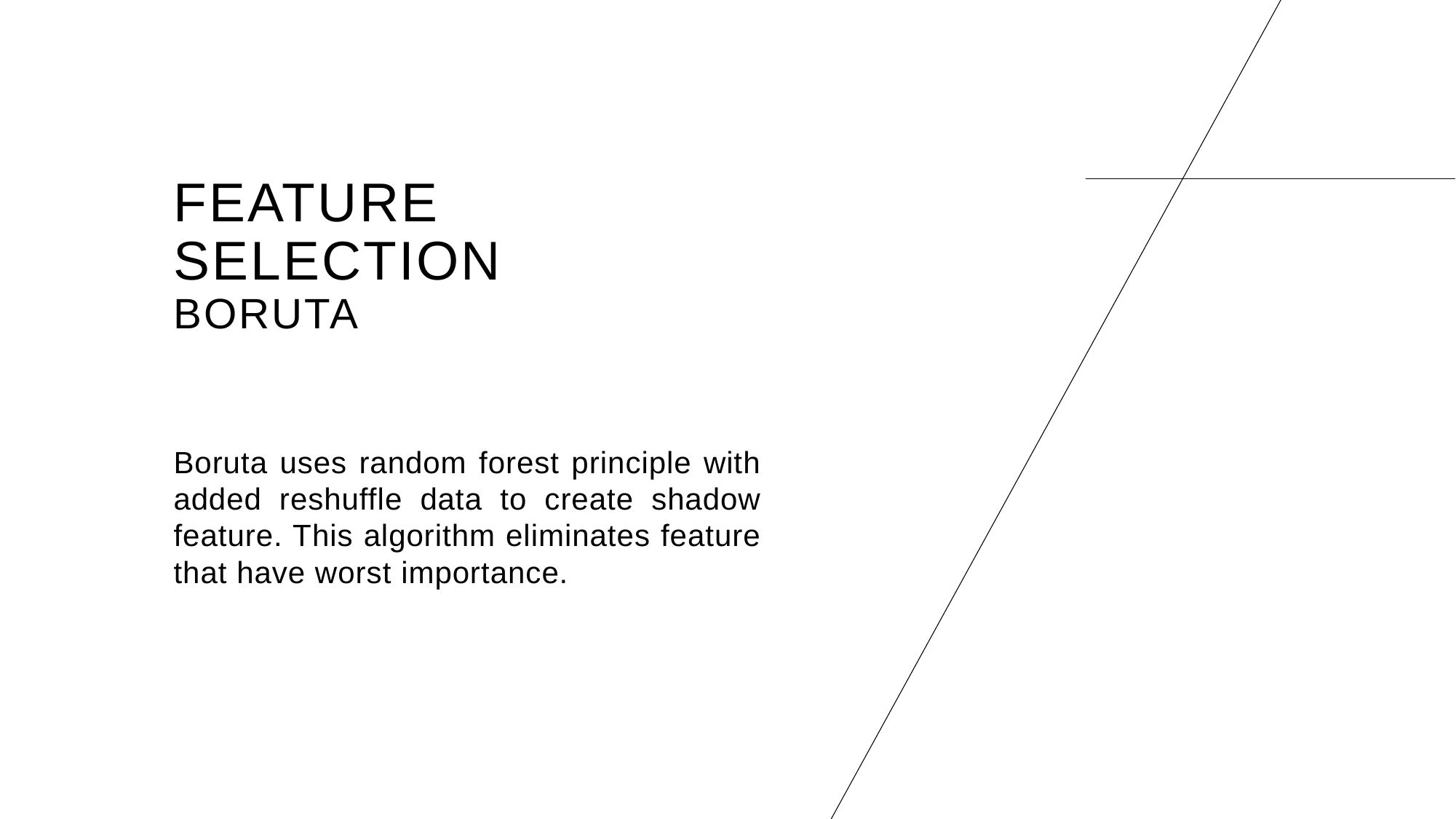

# Feature selection Boruta
Boruta uses random forest principle with added reshuffle data to create shadow feature. This algorithm eliminates feature that have worst importance.